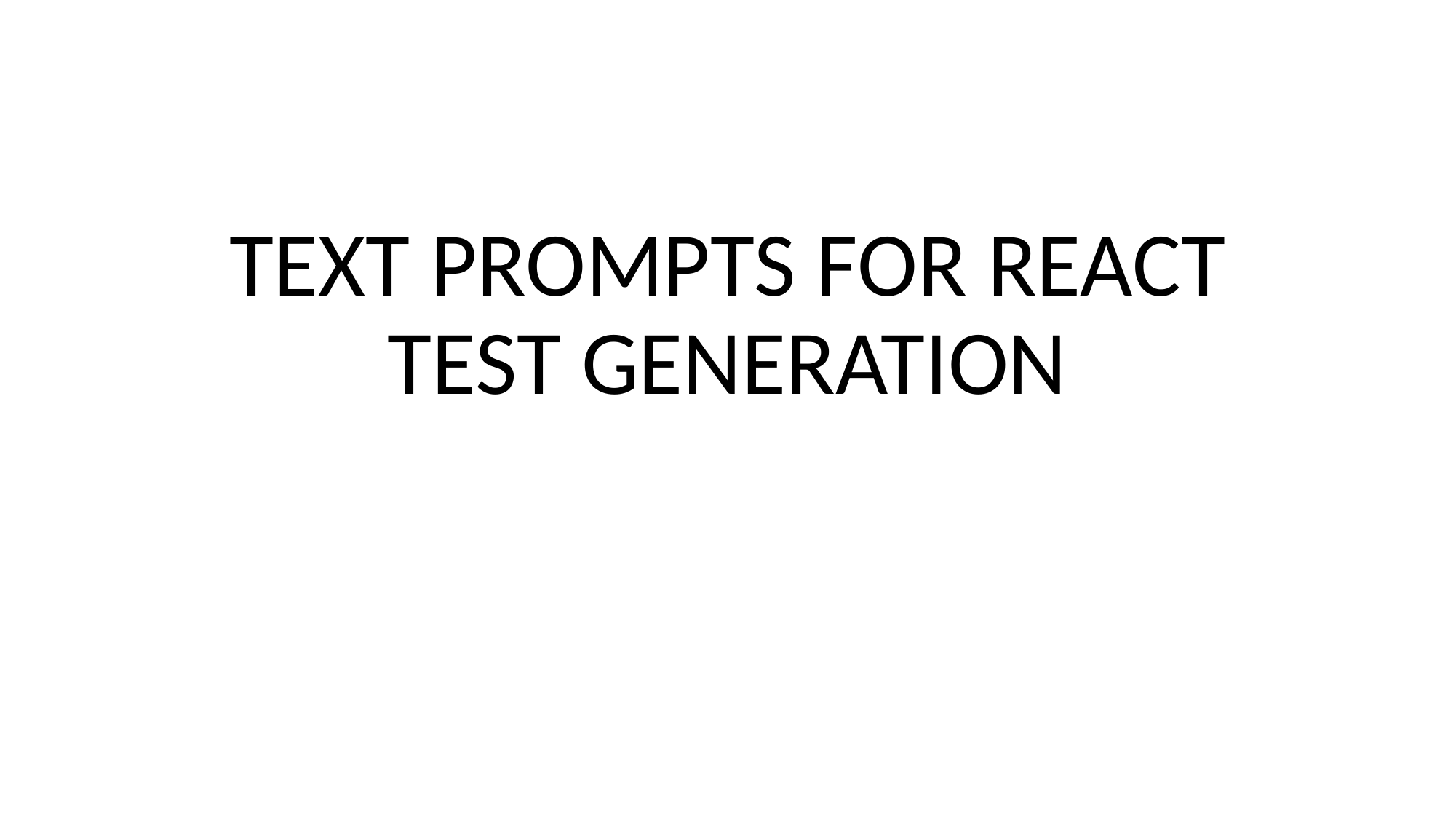

# TEXT PROMPTS FOR REACT TEST GENERATION